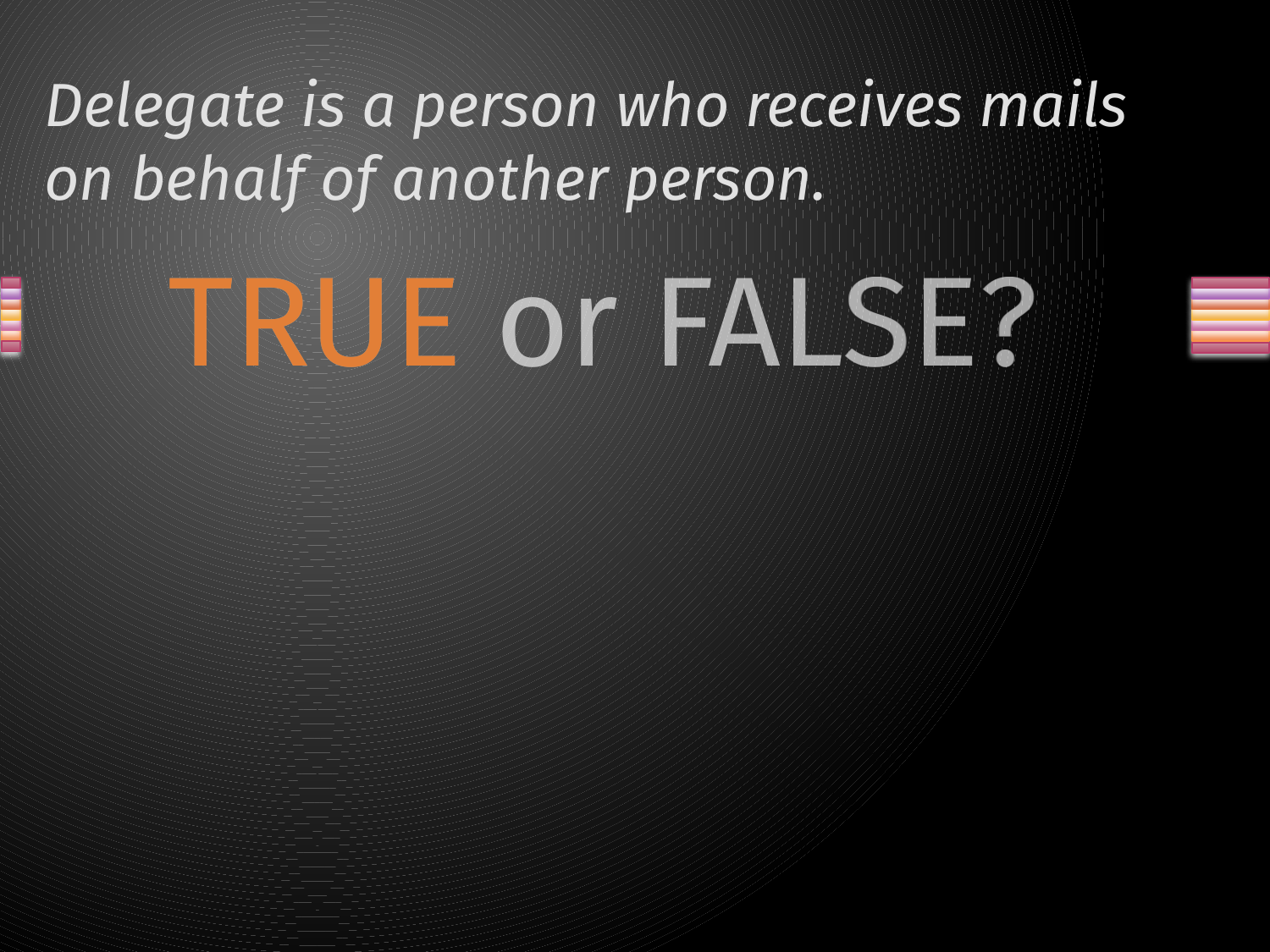

# Delegate is a person who receives mails on behalf of another person.